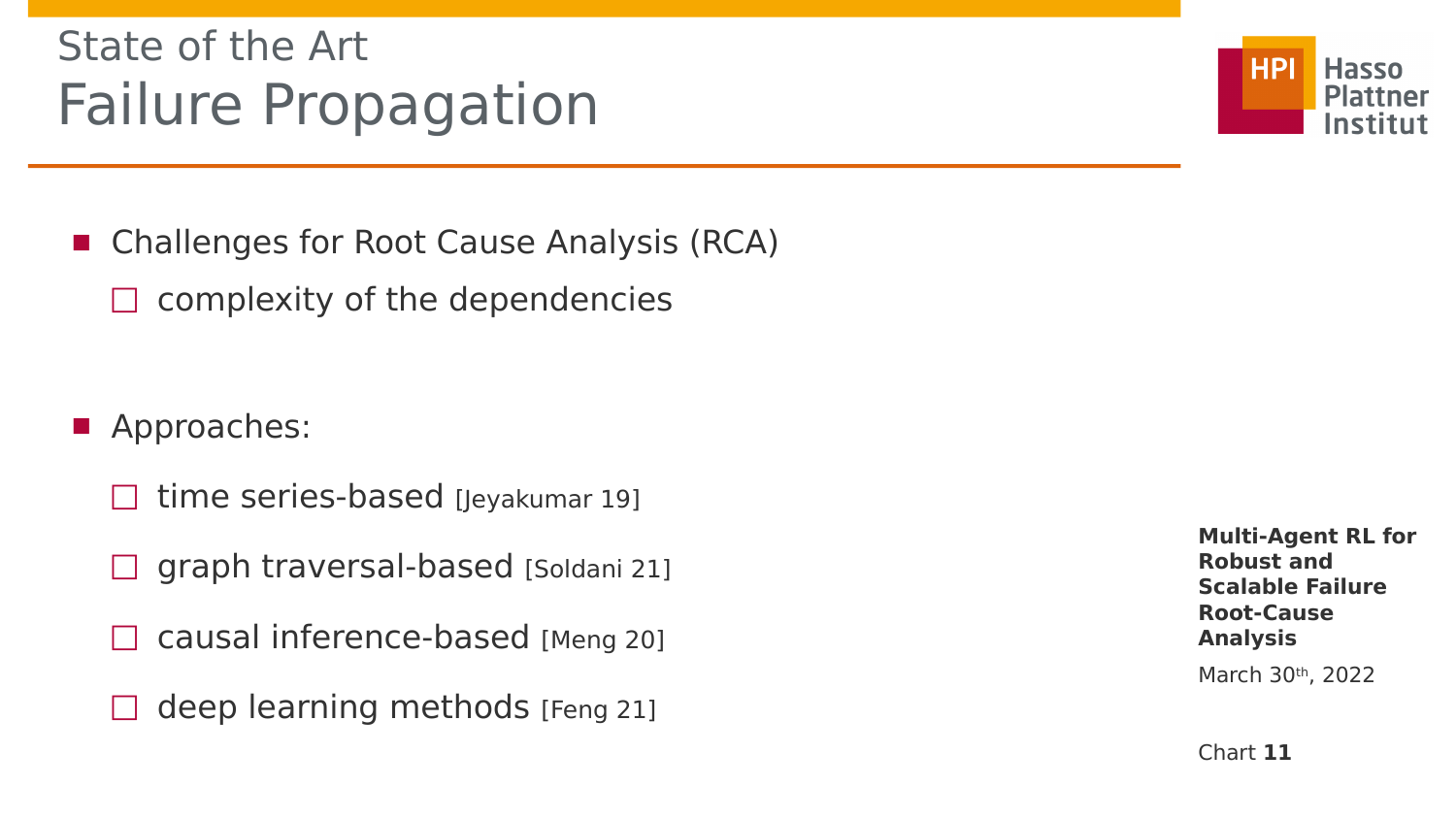

# State of the Art
Failure Propagation
Challenges for Root Cause Analysis (RCA)
complexity of the dependencies

Approaches:
time series-based [Jeyakumar 19]
graph traversal-based [Soldani 21]
causal inference-based [Meng 20]
deep learning methods [Feng 21]
Multi-Agent RL for Robust and Scalable Failure Root-Cause Analysis
March 30th, 2022
Chart 11